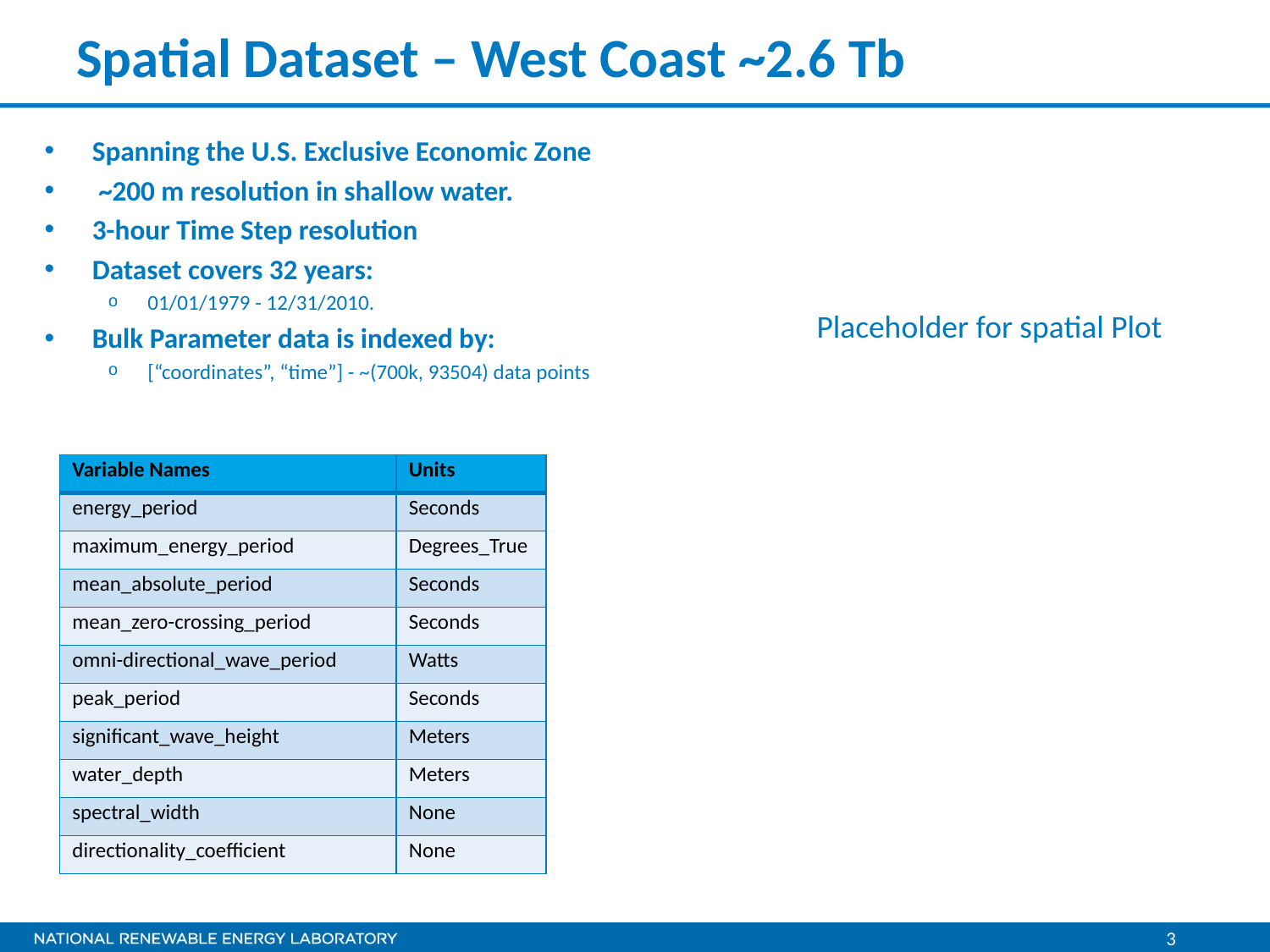

# Spatial Dataset – West Coast ~2.6 Tb
Spanning the U.S. Exclusive Economic Zone
 ~200 m resolution in shallow water.
3-hour Time Step resolution
Dataset covers 32 years:
01/01/1979 - 12/31/2010.
Bulk Parameter data is indexed by:
[“coordinates”, “time”] - ~(700k, 93504) data points

Placeholder for spatial Plot
| Variable Names | Units |
| --- | --- |
| energy\_period | Seconds |
| maximum\_energy\_period | Degrees\_True |
| mean\_absolute\_period | Seconds |
| mean\_zero-crossing\_period | Seconds |
| omni-directional\_wave\_period | Watts |
| peak\_period | Seconds |
| significant\_wave\_height | Meters |
| water\_depth | Meters |
| spectral\_width | None |
| directionality\_coefficient | None |